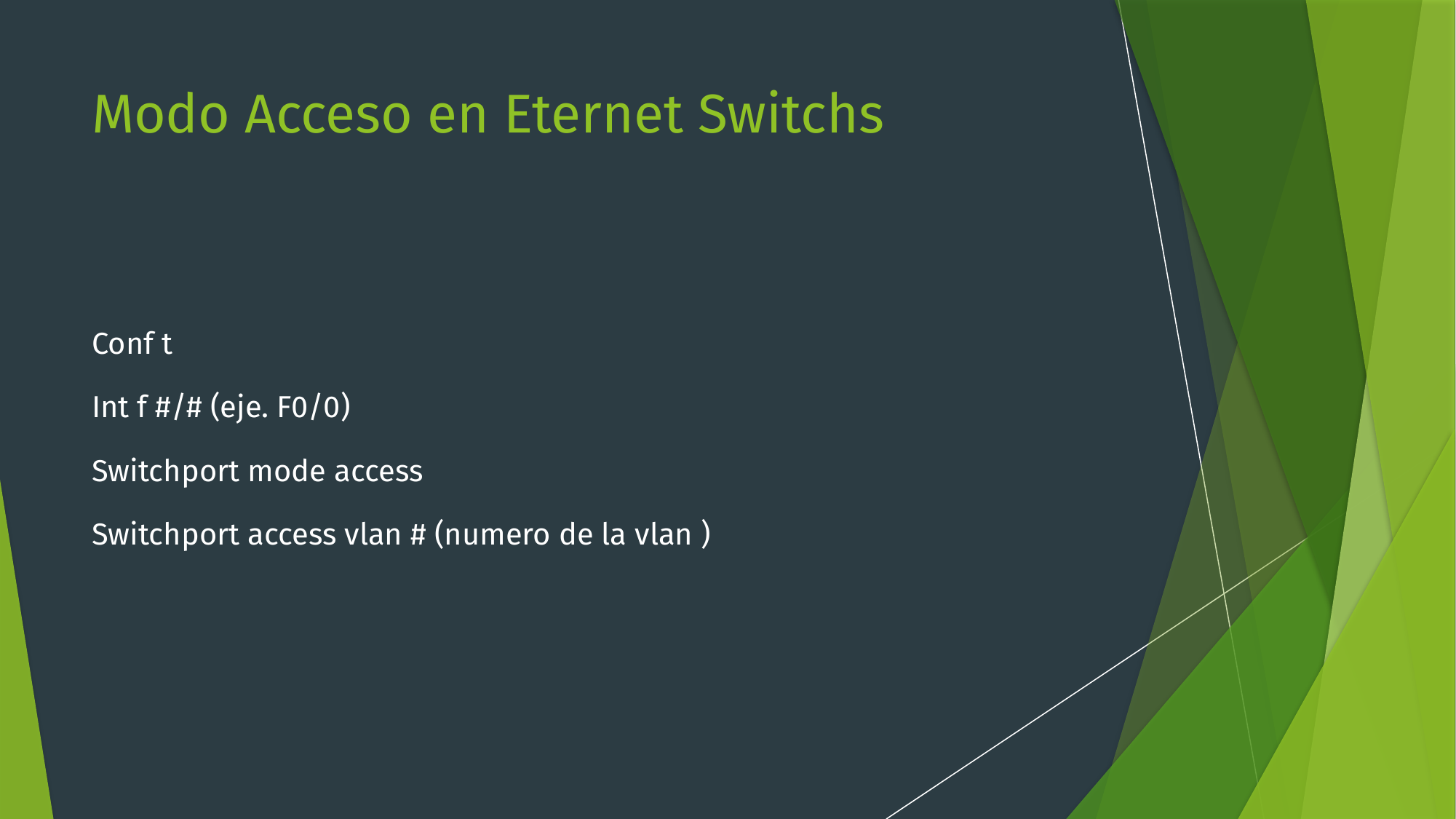

# Modo Acceso en Eternet Switchs

Conf t
Int f #/# (eje. F0/0)
Switchport mode access
Switchport access vlan # (numero de la vlan )